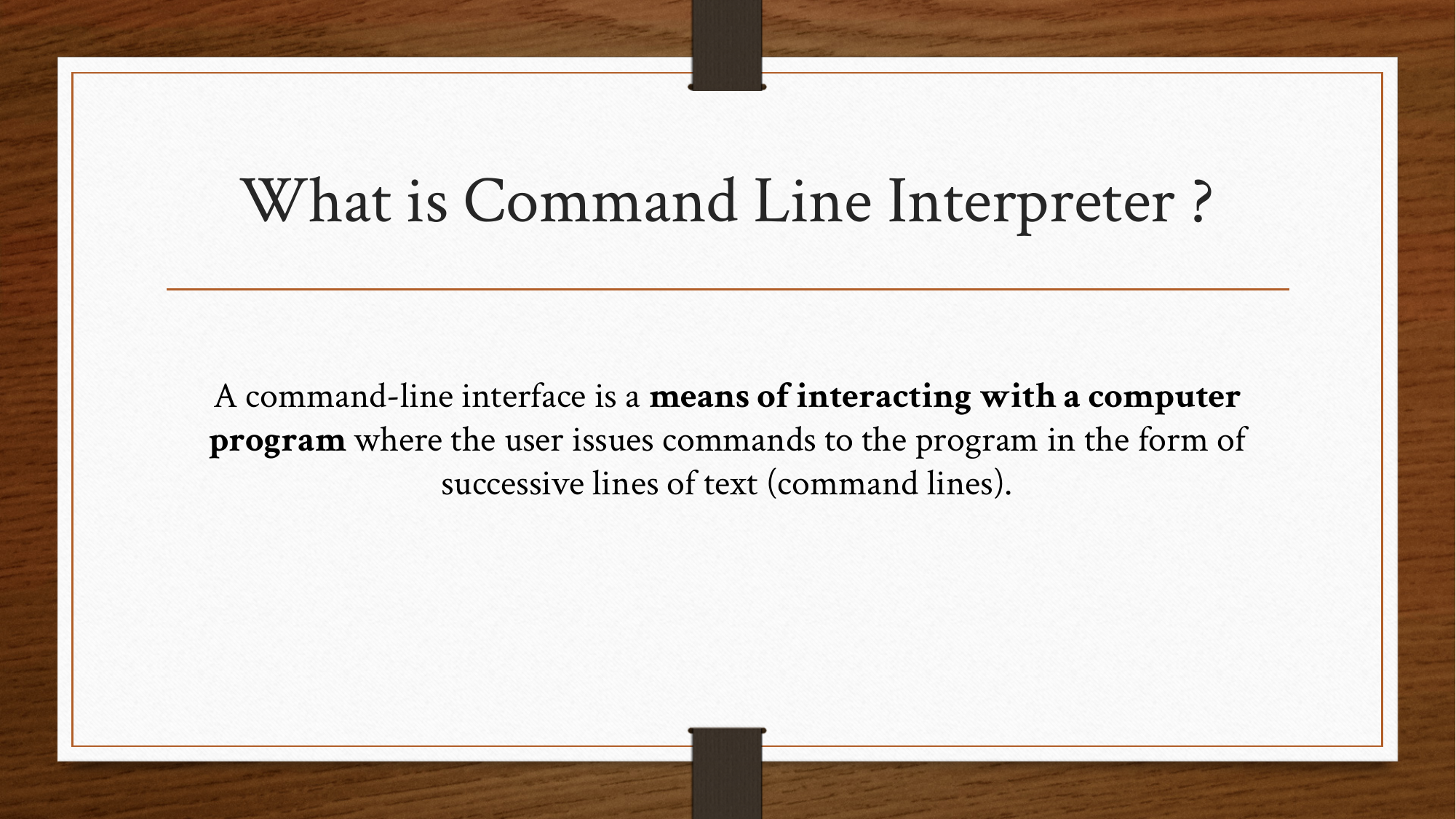

# What is Command Line Interpreter ?

A command-line interface is a means of interacting with a computer program where the user issues commands to the program in the form of successive lines of text (command lines).